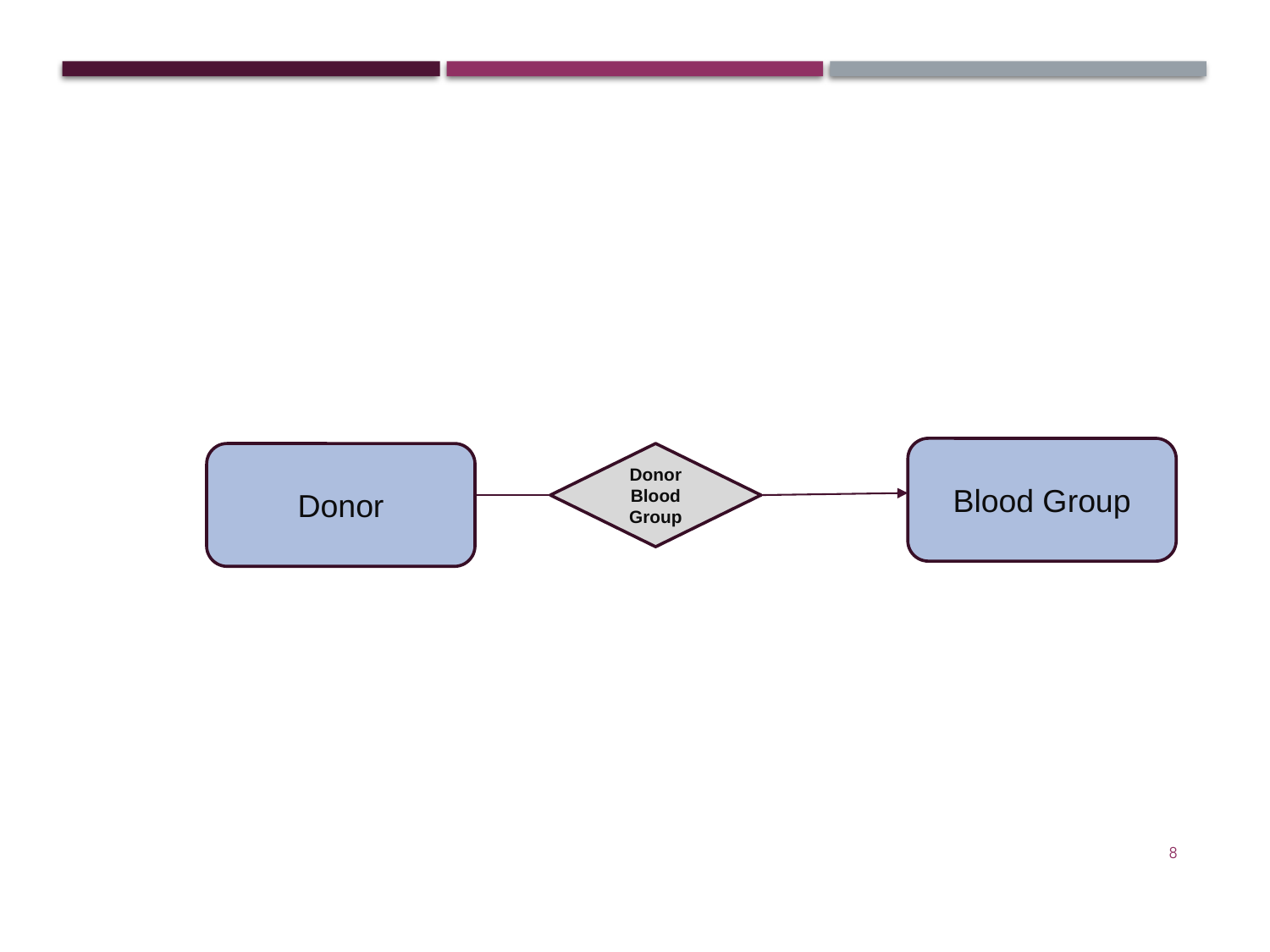

Blood Group
Donor Blood Group
Donor
8